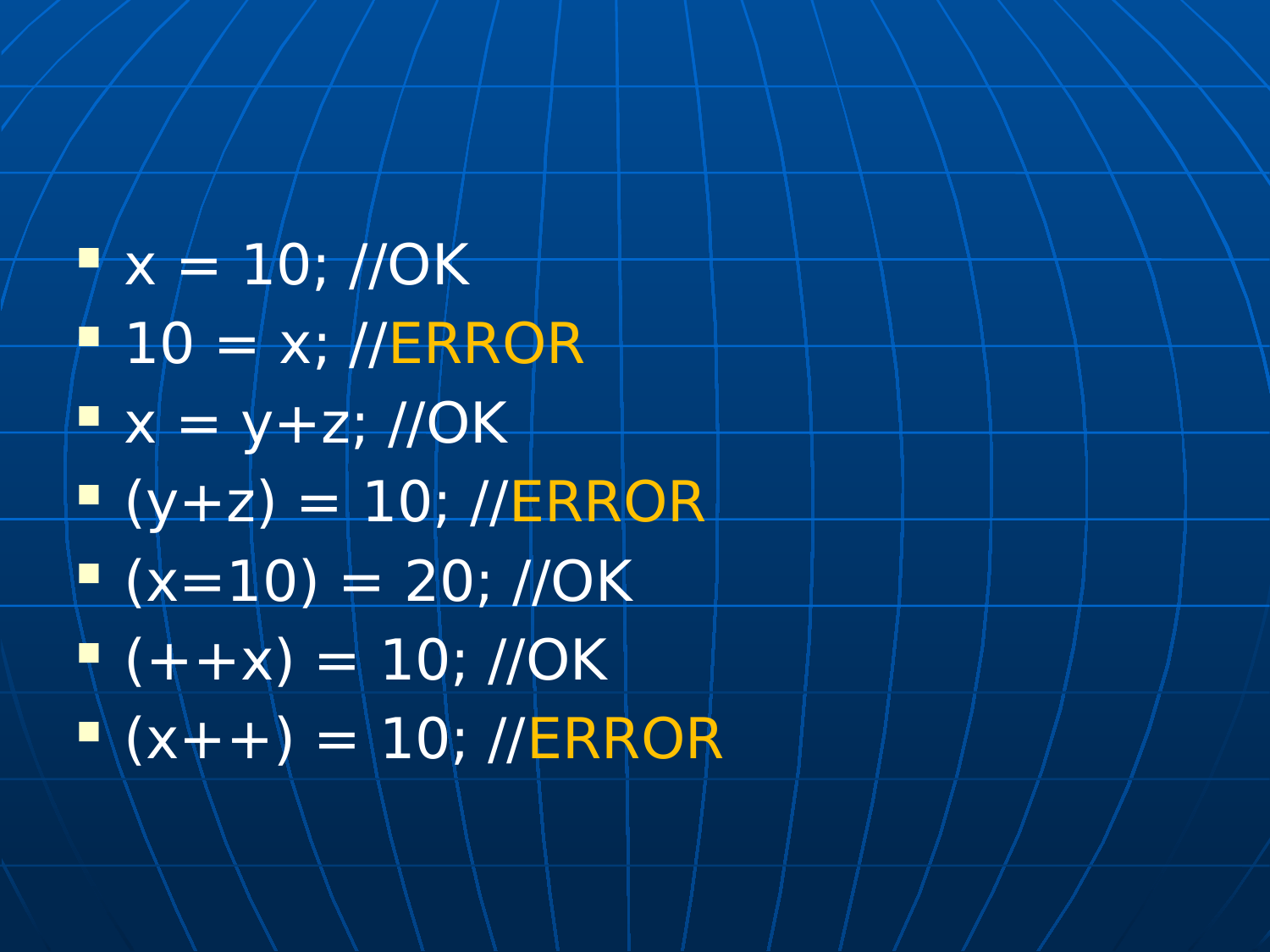

#
x = 10; //OK
10 = x; //ERROR
x = y+z; //OK
(y+z) = 10; //ERROR
(x=10) = 20; //OK
(++x) = 10; //OK
(x++) = 10; //ERROR